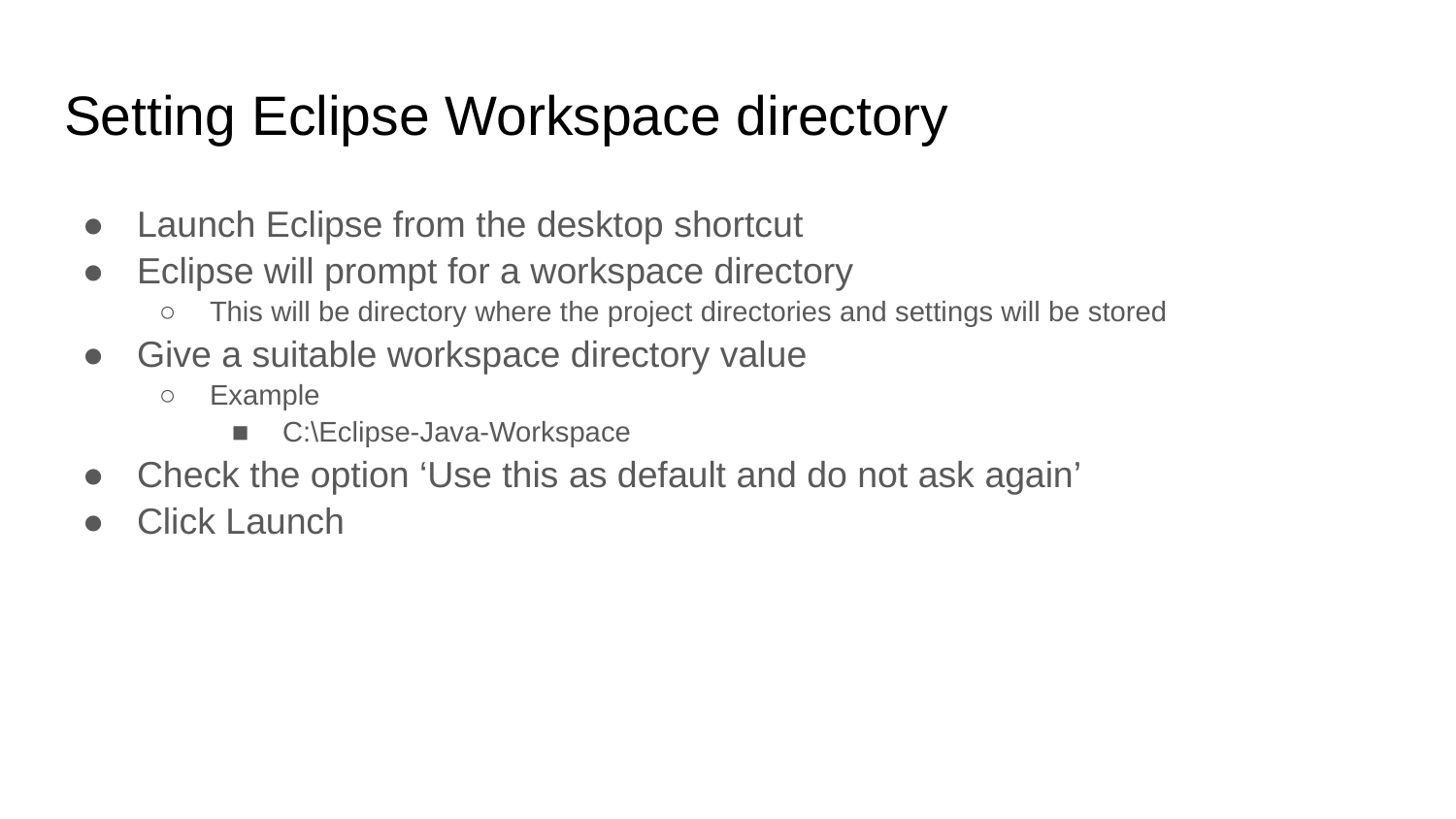

# Setting Eclipse Workspace directory
Launch Eclipse from the desktop shortcut
Eclipse will prompt for a workspace directory
This will be directory where the project directories and settings will be stored
Give a suitable workspace directory value
Example
C:\Eclipse-Java-Workspace
Check the option ‘Use this as default and do not ask again’
Click Launch